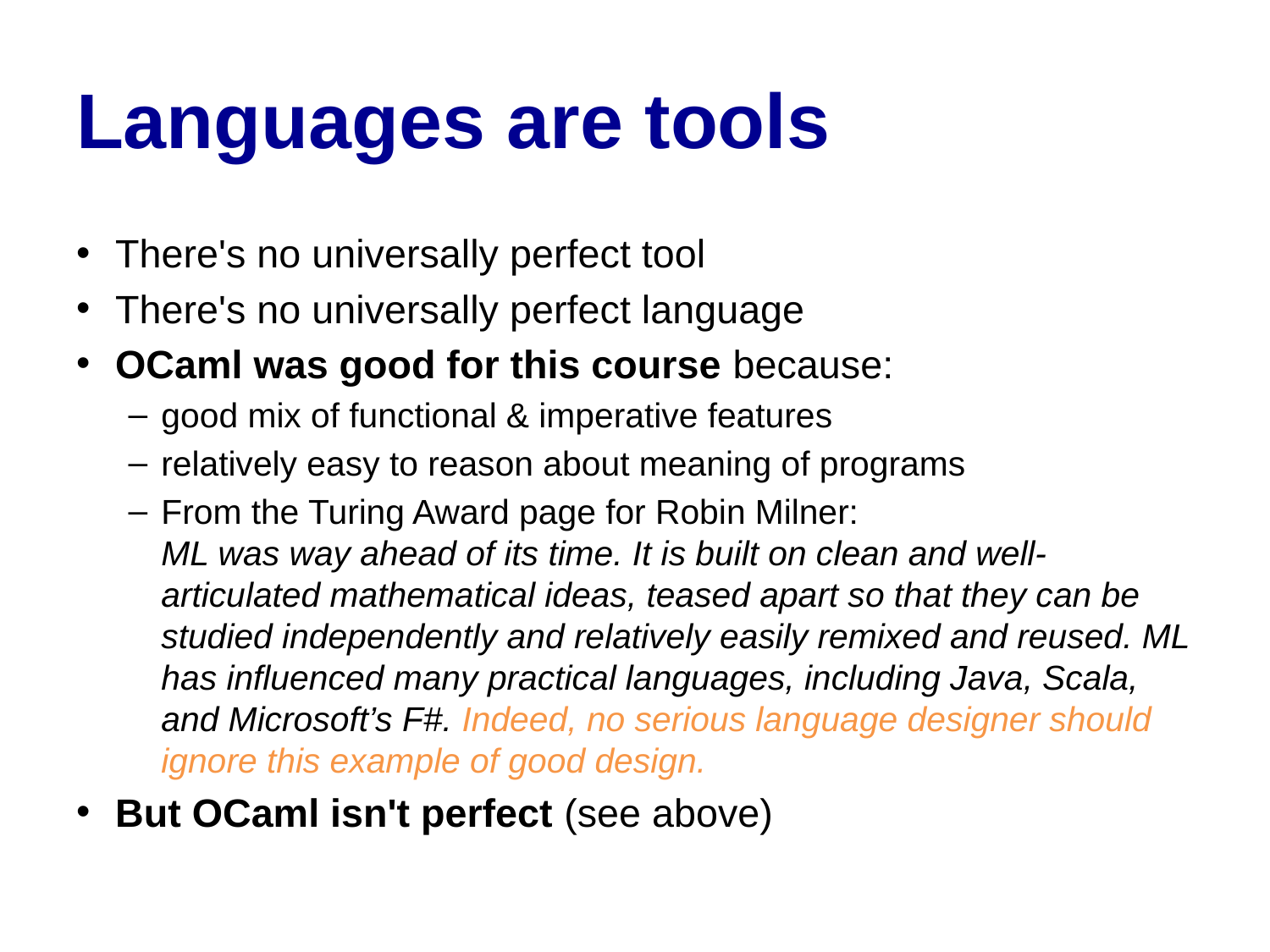

# Languages are tools
There's no universally perfect tool
There's no universally perfect language
OCaml was good for this course because:
good mix of functional & imperative features
relatively easy to reason about meaning of programs
From the Turing Award page for Robin Milner:
ML was way ahead of its time. It is built on clean and well-articulated mathematical ideas, teased apart so that they can be studied independently and relatively easily remixed and reused. ML has influenced many practical languages, including Java, Scala, and Microsoft’s F#. Indeed, no serious language designer should ignore this example of good design.
But OCaml isn't perfect (see above)